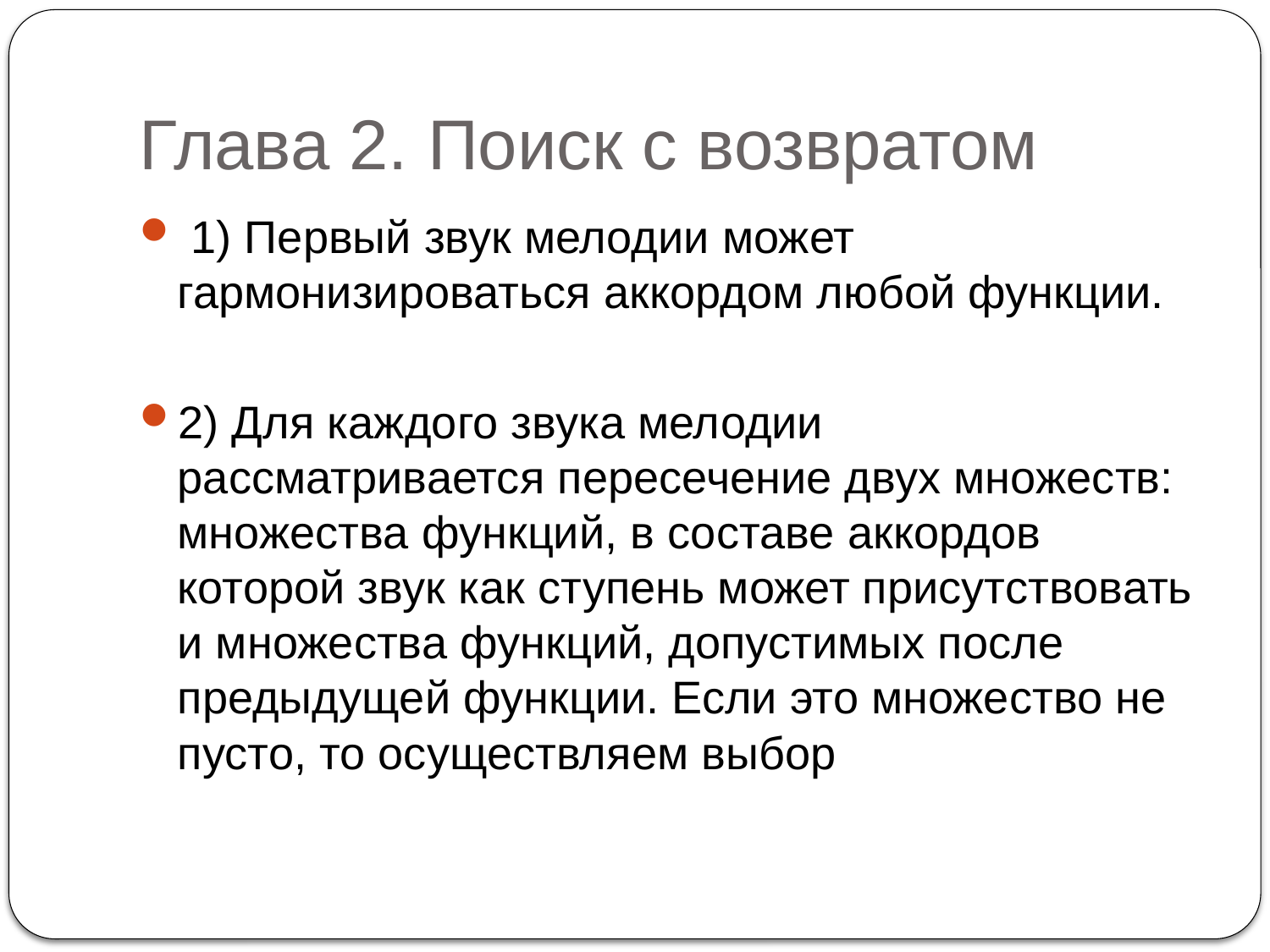

# Глава 2. Поиск с возвратом
 1) Первый звук мелодии может гармонизироваться аккордом любой функции.

2) Для каждого звука мелодии рассматривается пересечение двух множеств: множества функций, в составе аккордов которой звук как ступень может присутствовать и множества функций, допустимых после предыдущей функции. Если это множество не пусто, то осуществляем выбор